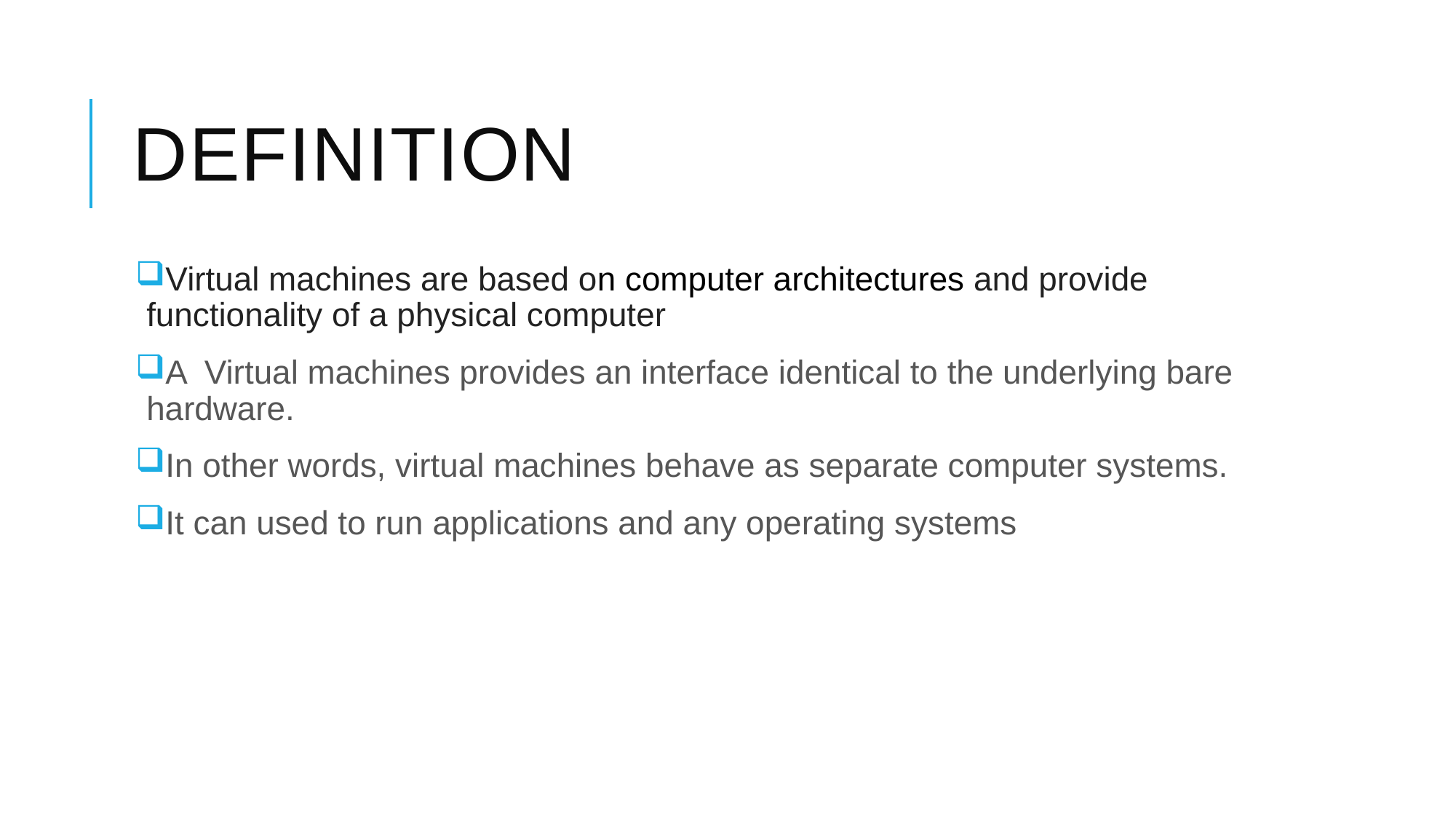

# DEFINITION
Virtual machines are based on computer architectures and provide functionality of a physical computer
A  Virtual machines provides an interface identical to the underlying bare hardware.
In other words, virtual machines behave as separate computer systems.
It can used to run applications and any operating systems